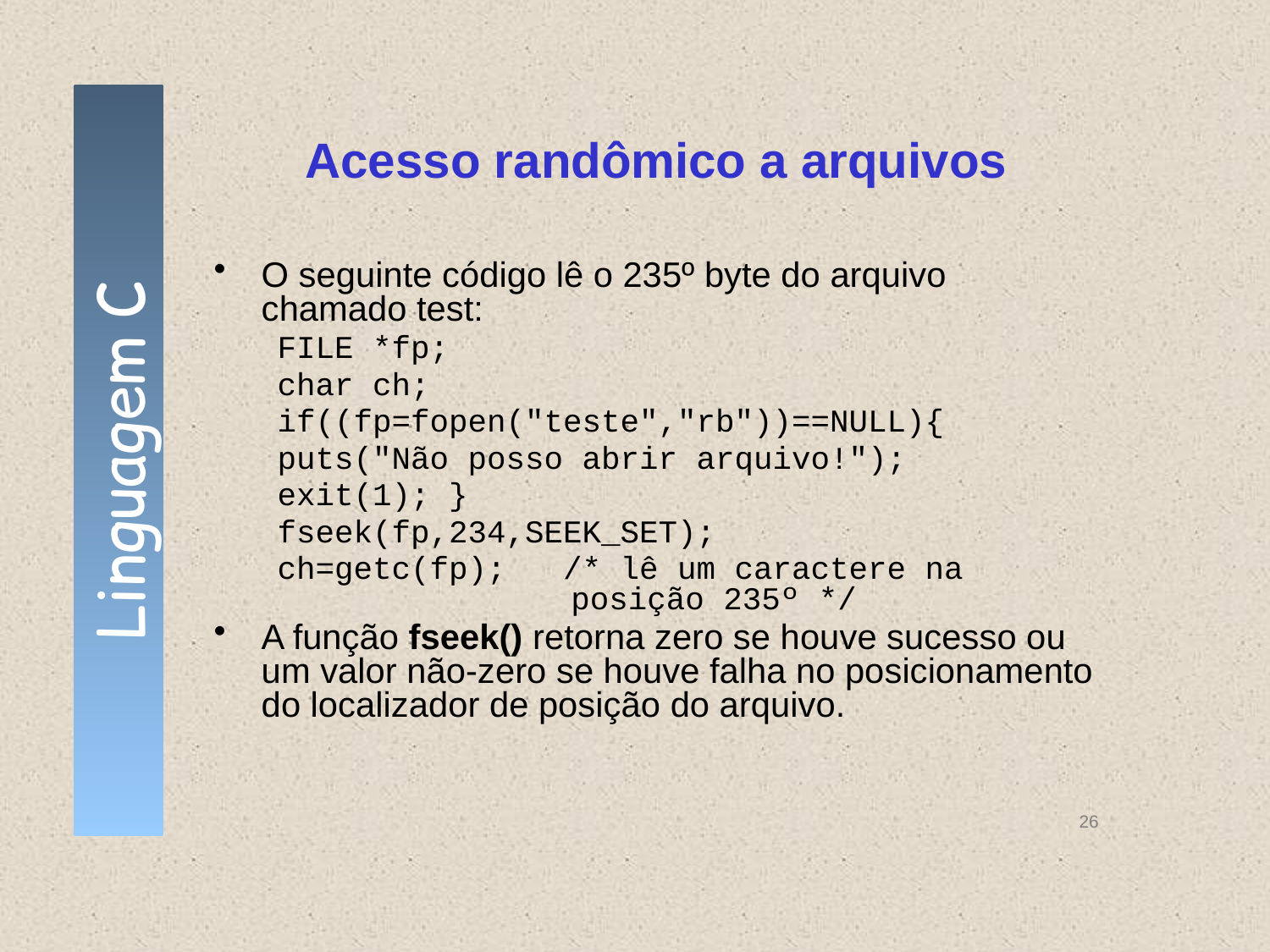

# Acesso randômico a arquivos
O seguinte código lê o 235º byte do arquivo chamado test:
FILE *fp;
char ch;
if((fp=fopen("teste","rb"))==NULL){
puts("Não posso abrir arquivo!");
exit(1); }
fseek(fp,234,SEEK_SET);
ch=getc(fp);   /* lê um caractere na 			posição 235º */
A função fseek() retorna zero se houve sucesso ou um valor não-zero se houve falha no posicionamento do localizador de posição do arquivo.
26